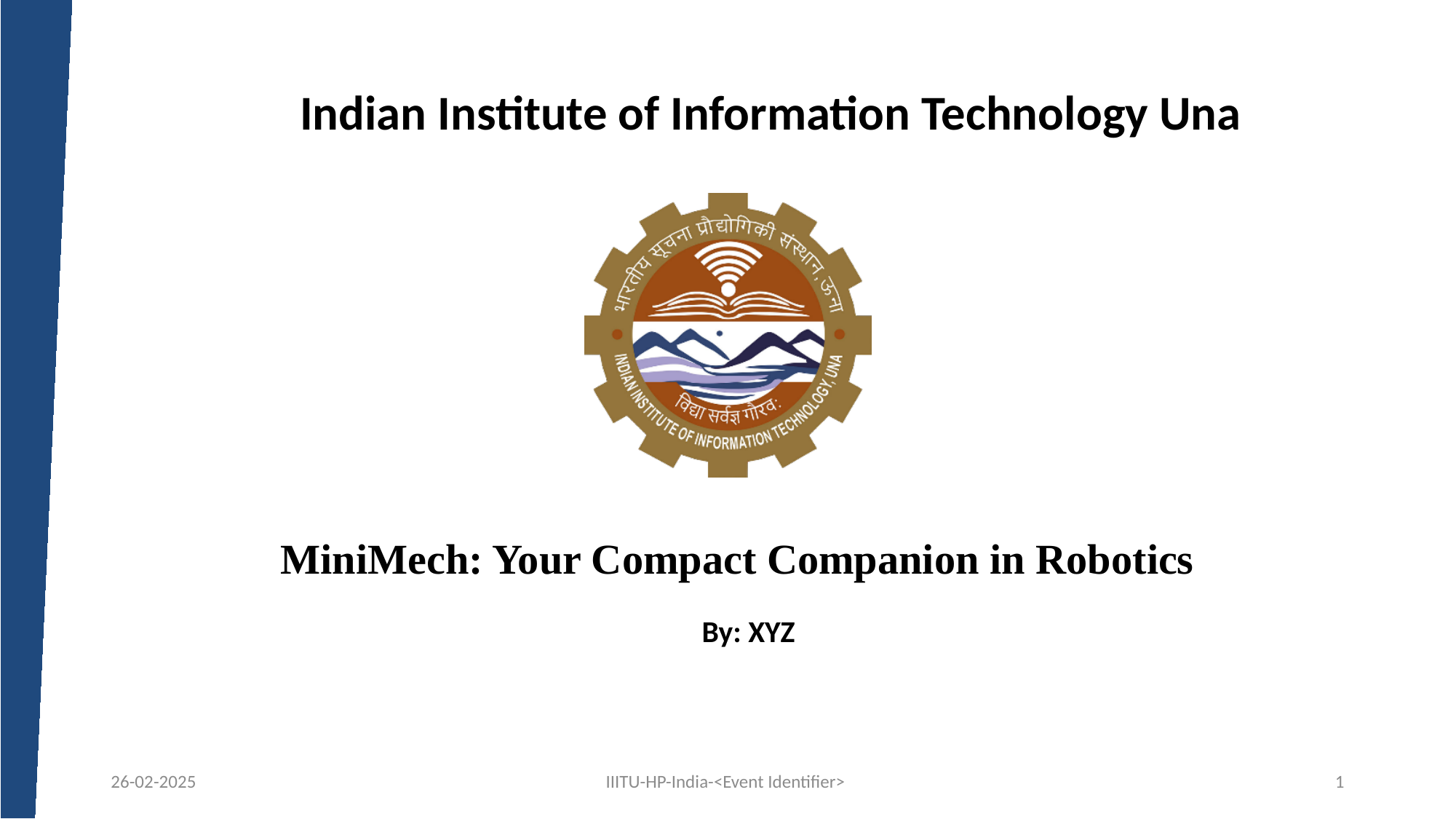

# Indian Institute of Information Technology Una
MiniMech: Your Compact Companion in Robotics

26-02-2025
IIITU-HP-India-<Event Identifier>
1